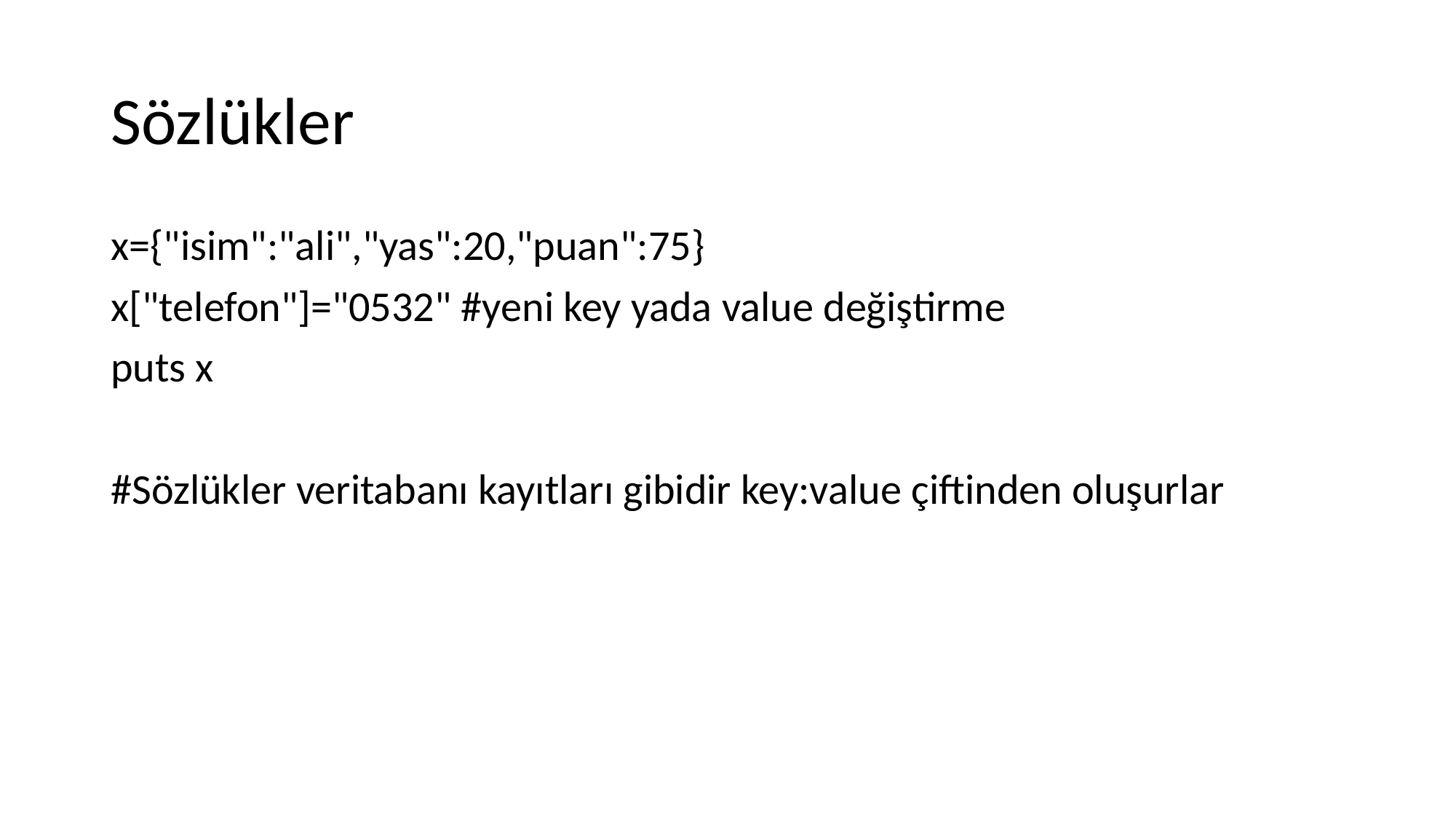

# Sözlükler
x={"isim":"ali","yas":20,"puan":75}
x["telefon"]="0532" #yeni key yada value değiştirme
puts x

#Sözlükler veritabanı kayıtları gibidir key:value çiftinden oluşurlar